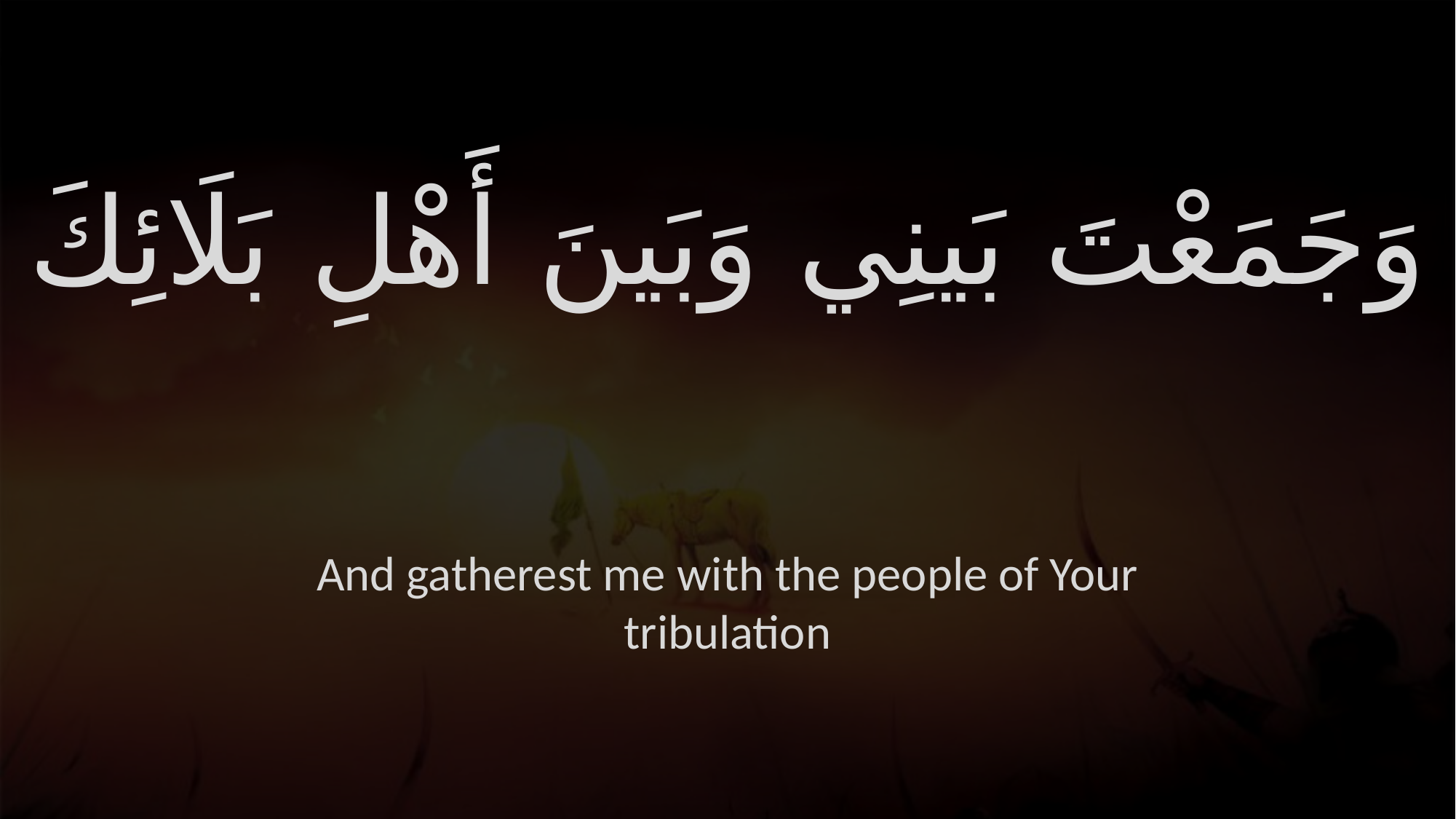

# وَجَمَعْتَ بَینِي وَبَینَ أَهْلِ بَلَائِكَ
And gatherest me with the people of Your tribulation